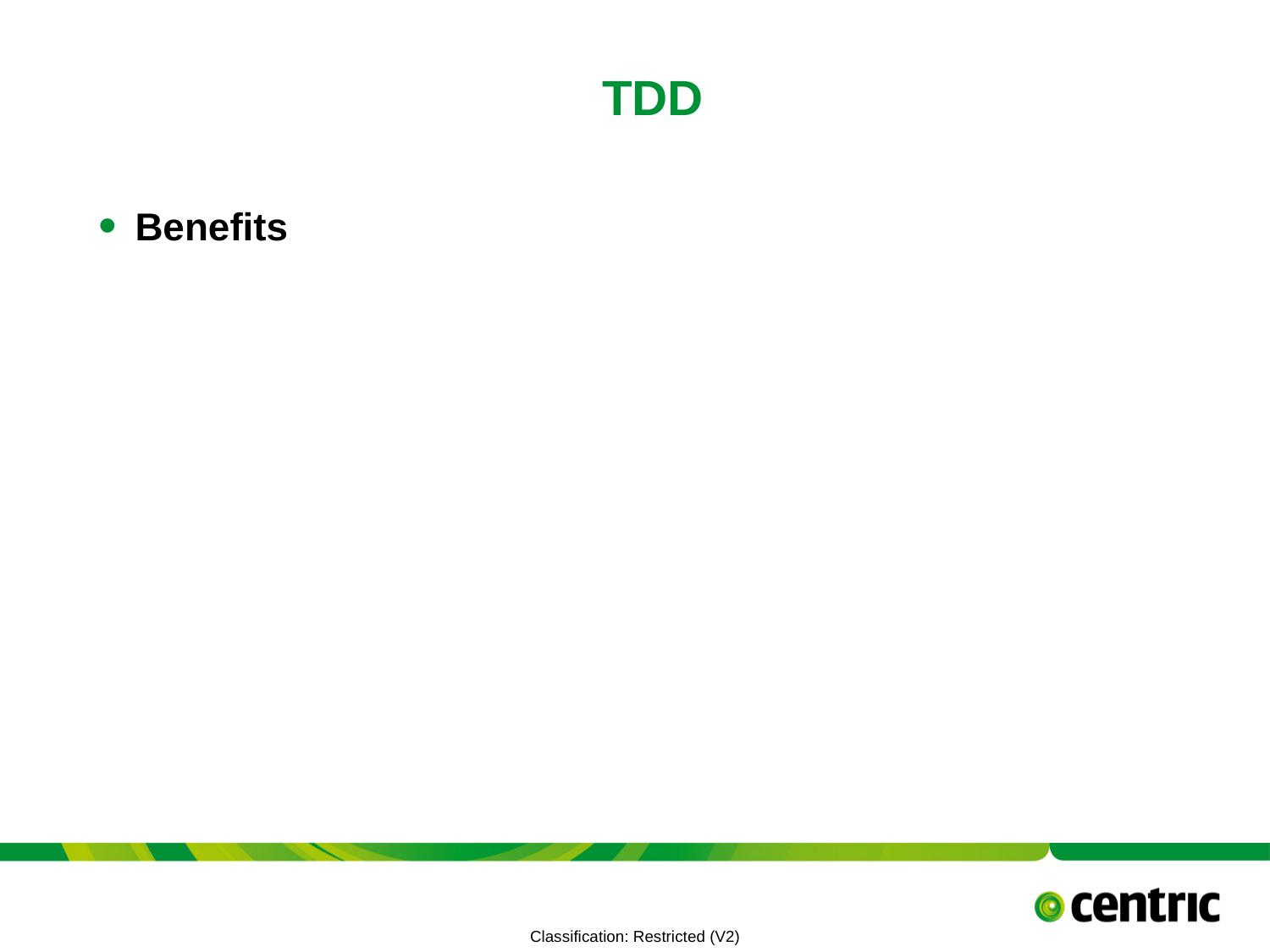

# TDD
Benefits
TITLE PRESENTATION
July 8, 2021